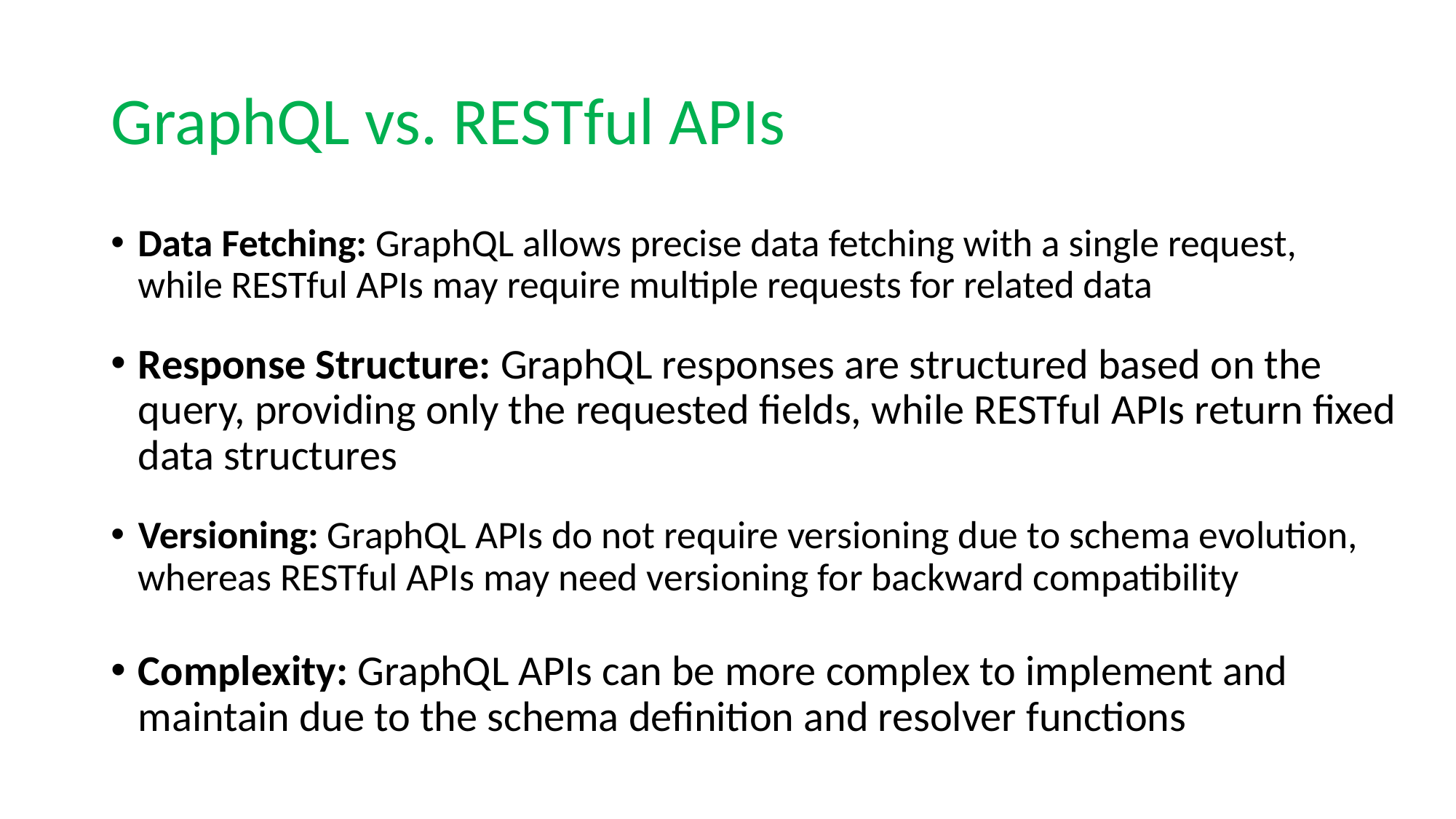

# GraphQL vs. RESTful APIs
Data Fetching: GraphQL allows precise data fetching with a single request, while RESTful APIs may require multiple requests for related data
Response Structure: GraphQL responses are structured based on the query, providing only the requested fields, while RESTful APIs return fixed data structures
Versioning: GraphQL APIs do not require versioning due to schema evolution, whereas RESTful APIs may need versioning for backward compatibility
Complexity: GraphQL APIs can be more complex to implement and maintain due to the schema definition and resolver functions